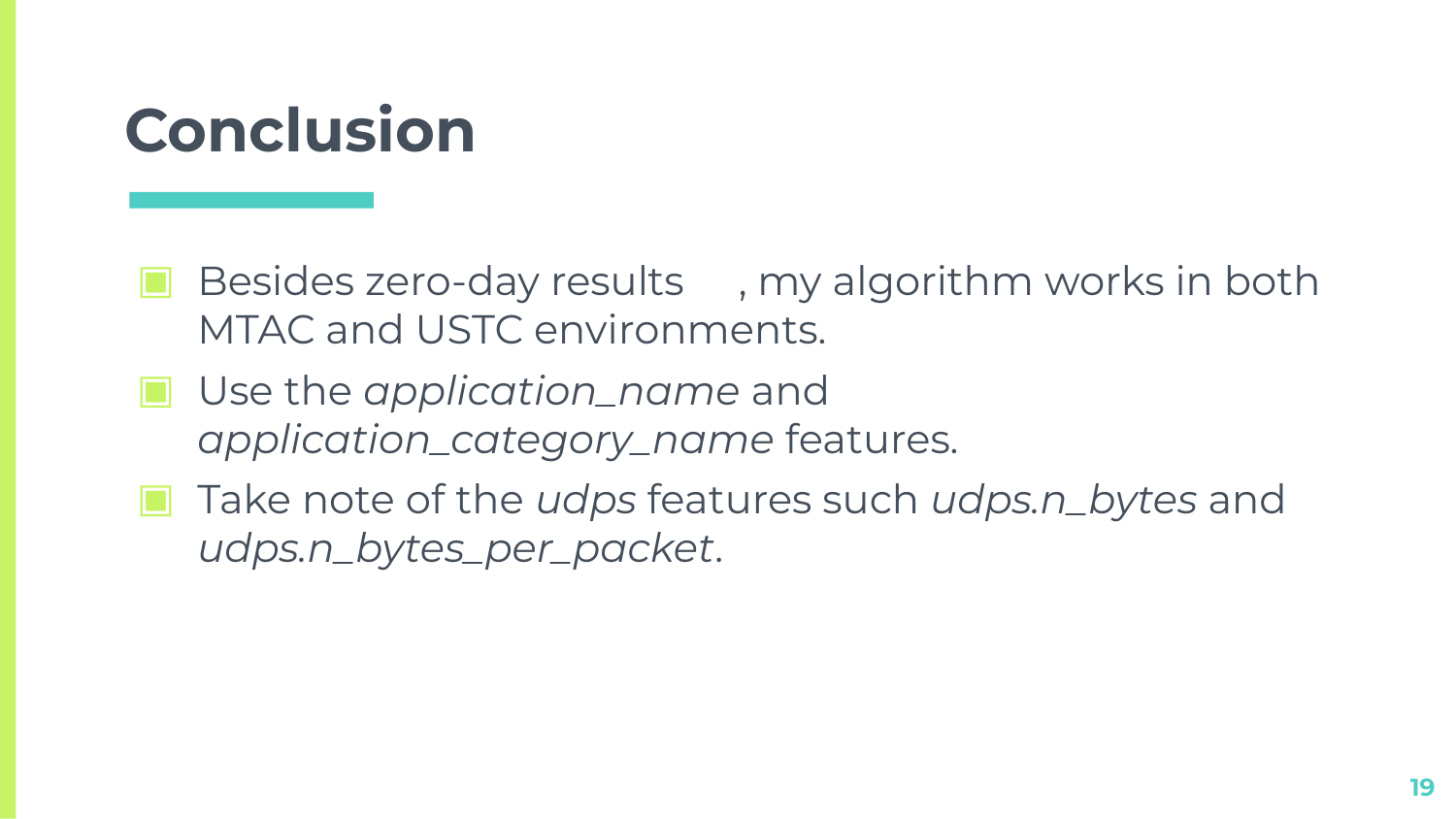

# Conclusion
Besides zero-day results 🤷, my algorithm works in both MTAC and USTC environments.
Use the application_name and application_category_name features.
Take note of the udps features such udps.n_bytes and udps.n_bytes_per_packet.
19